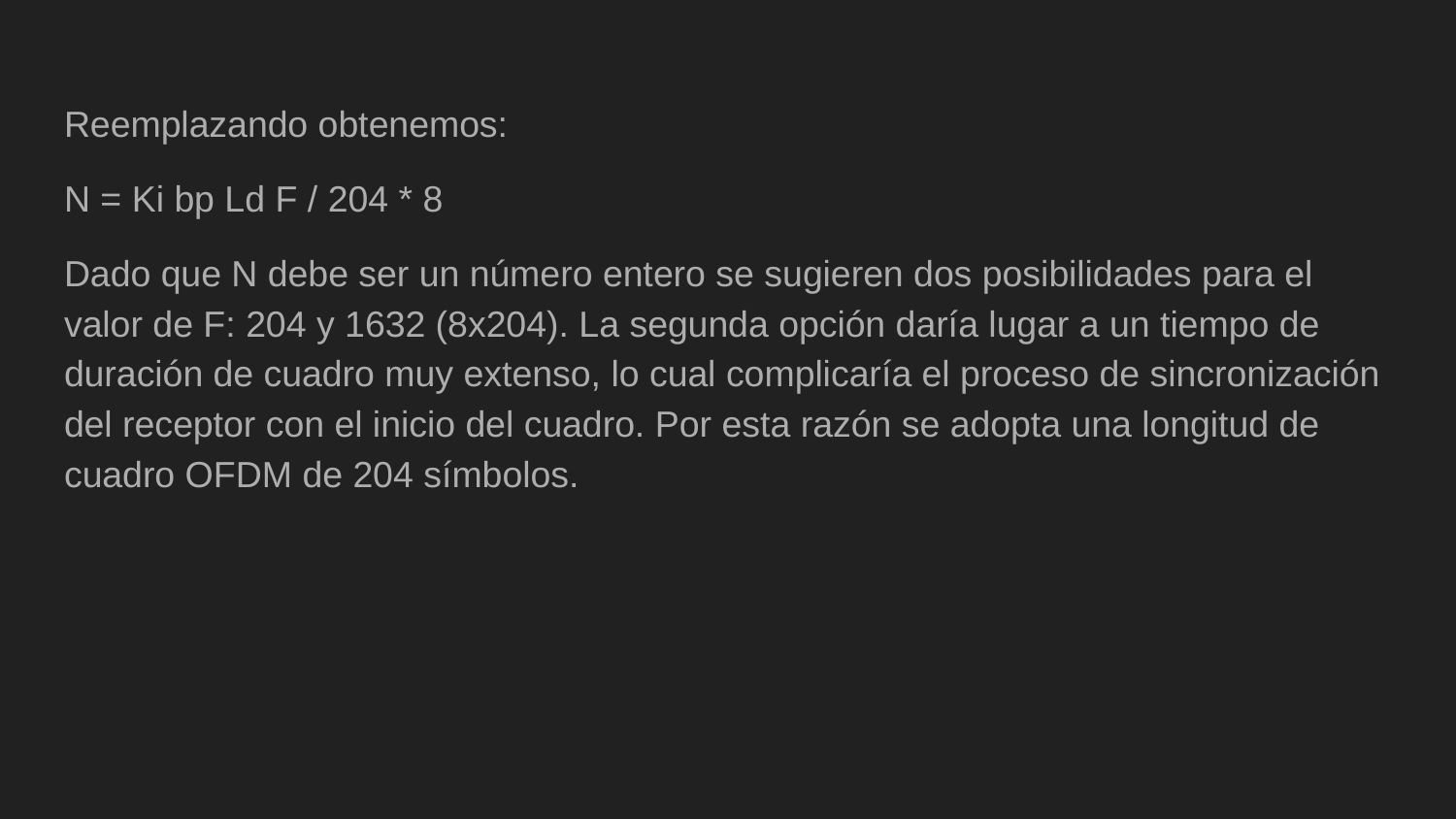

Reemplazando obtenemos:
N = Ki bp Ld F / 204 * 8
Dado que N debe ser un número entero se sugieren dos posibilidades para el valor de F: 204 y 1632 (8x204). La segunda opción daría lugar a un tiempo de duración de cuadro muy extenso, lo cual complicaría el proceso de sincronización del receptor con el inicio del cuadro. Por esta razón se adopta una longitud de cuadro OFDM de 204 símbolos.